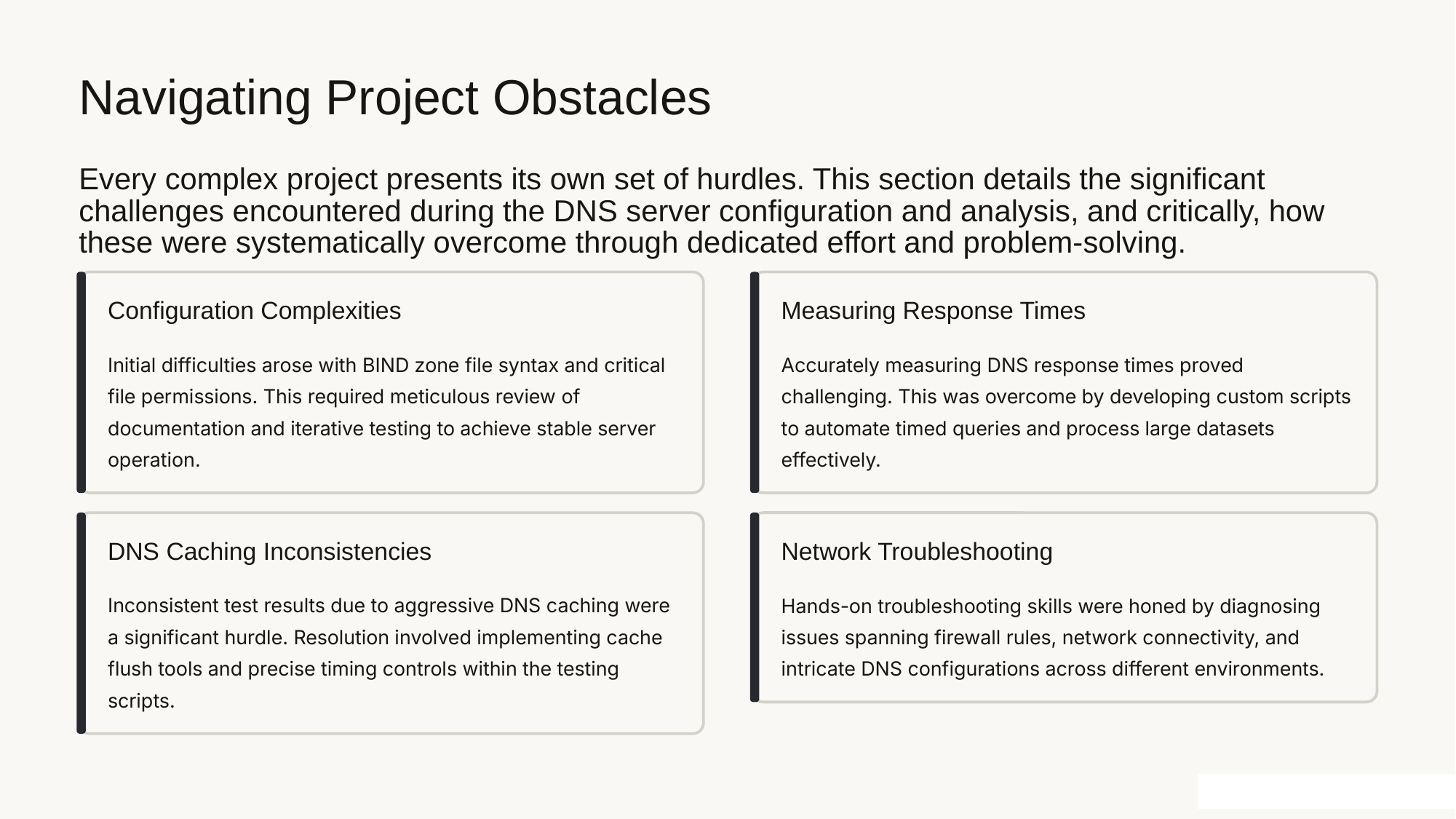

Navigating Project Obstacles
Every complex project presents its own set of hurdles. This section details the significant challenges encountered during the DNS server configuration and analysis, and critically, how these were systematically overcome through dedicated effort and problem-solving.

Configuration Complexities
Measuring Response Times
Initial difficulties arose with BIND zone file syntax and critical file permissions. This required meticulous review of documentation and iterative testing to achieve stable server operation.
Accurately measuring DNS response times proved challenging. This was overcome by developing custom scripts to automate timed queries and process large datasets effectively.

DNS Caching Inconsistencies
Network Troubleshooting
Inconsistent test results due to aggressive DNS caching were a significant hurdle. Resolution involved implementing cache flush tools and precise timing controls within the testing scripts.
Hands-on troubleshooting skills were honed by diagnosing issues spanning firewall rules, network connectivity, and intricate DNS configurations across different environments.